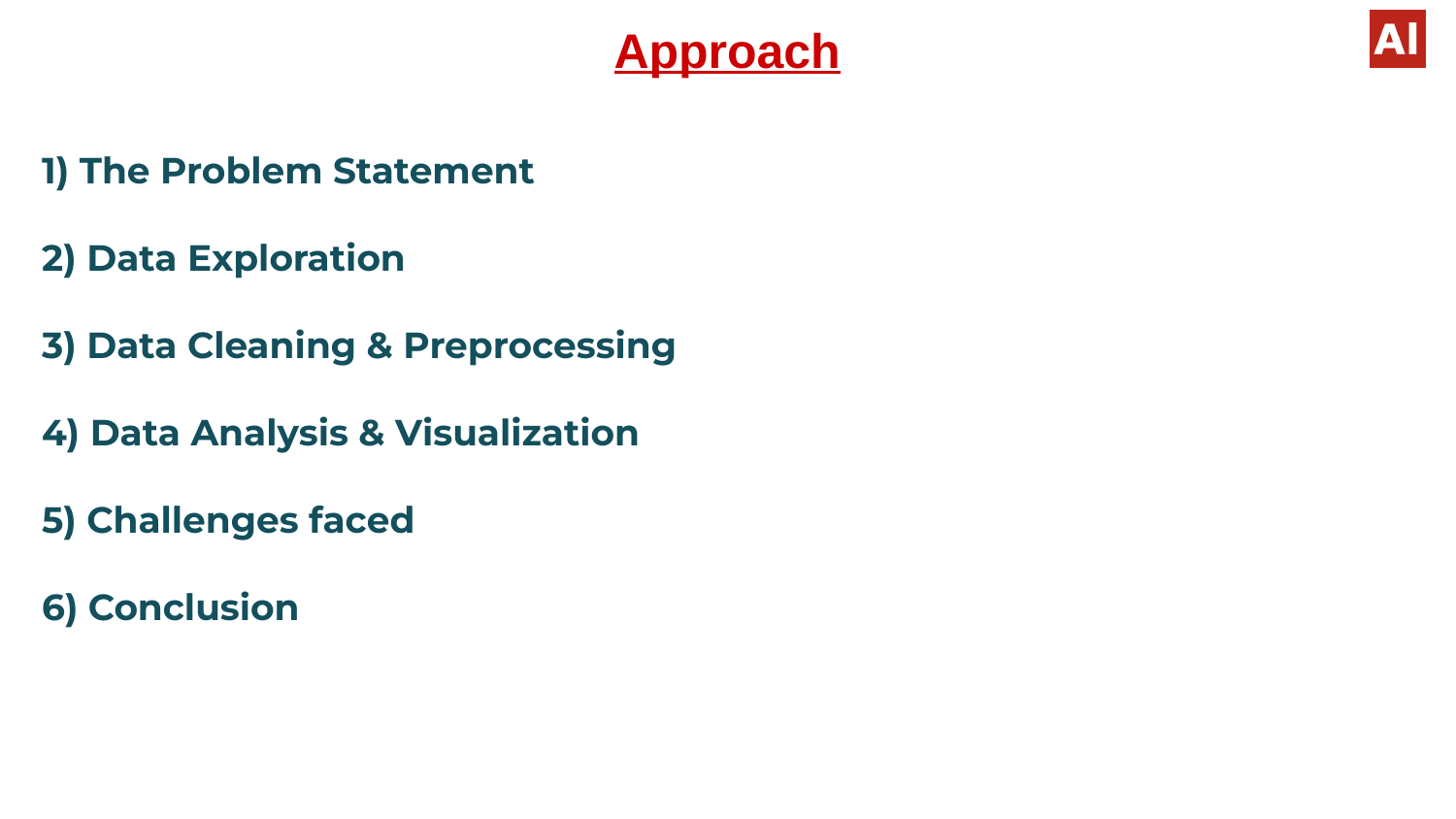

Approach
# 1) The Problem Statement 2) Data Exploration 3) Data Cleaning & Preprocessing 4) Data Analysis & Visualization 5) Challenges faced 6) Conclusion